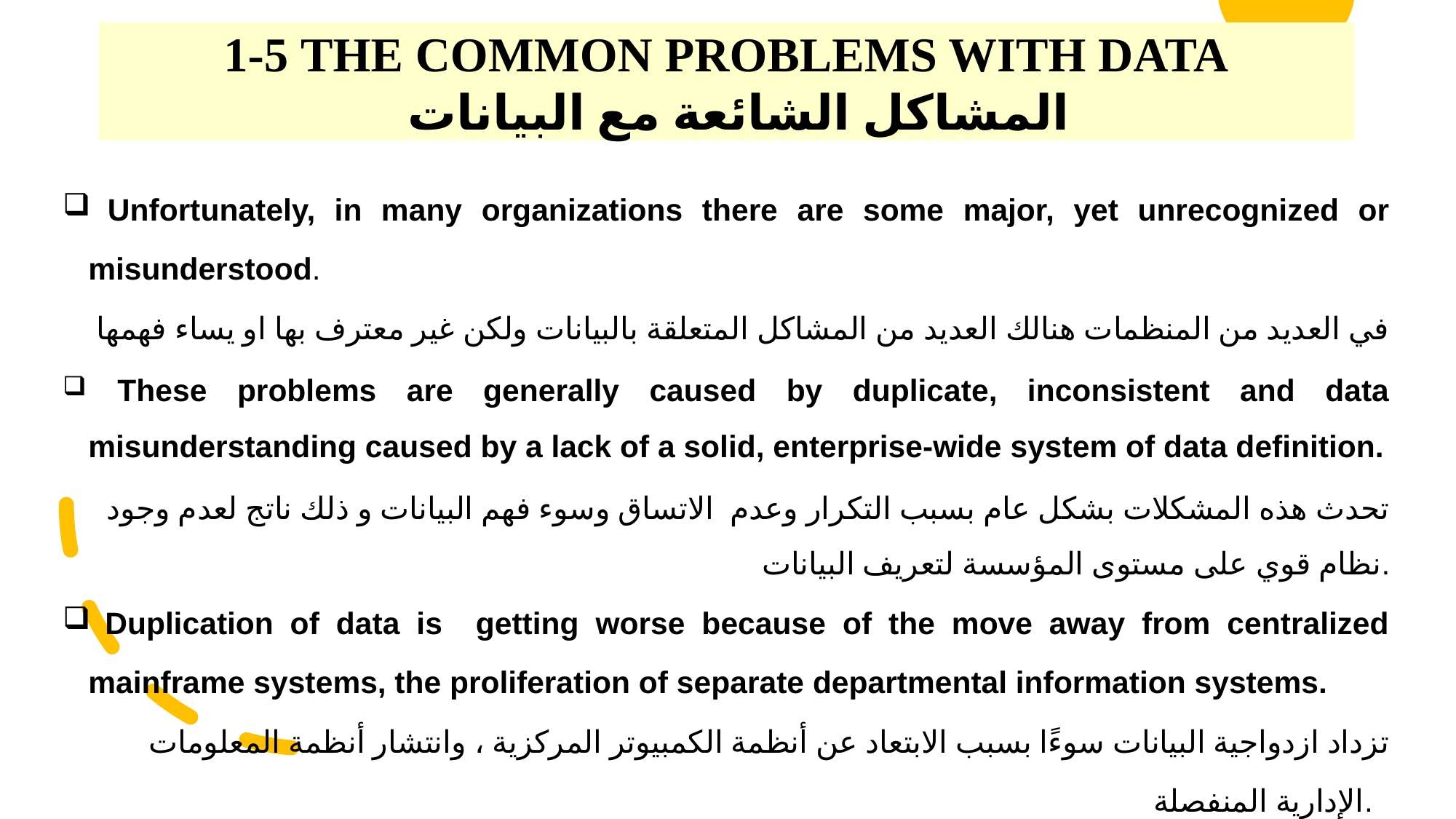

# 1-5 THE COMMON PROBLEMS WITH DATA   المشاكل الشائعة مع البيانات
 Unfortunately, in many organizations there are some major, yet unrecognized or misunderstood.
في العديد من المنظمات هنالك العديد من المشاكل المتعلقة بالبيانات ولكن غير معترف بها او يساء فهمها
 These problems are generally caused by duplicate, inconsistent and data misunderstanding caused by a lack of a solid, enterprise-wide system of data definition.
تحدث هذه المشكلات بشكل عام بسبب التكرار وعدم  الاتساق وسوء فهم البيانات و ذلك ناتج لعدم وجود نظام قوي على مستوى المؤسسة لتعريف البيانات.
 Duplication of data is  getting worse because of the move away from centralized mainframe systems, the proliferation of separate departmental information systems.
تزداد ازدواجية البيانات سوءًا بسبب الابتعاد عن أنظمة الكمبيوتر المركزية ، وانتشار أنظمة المعلومات الإدارية المنفصلة.